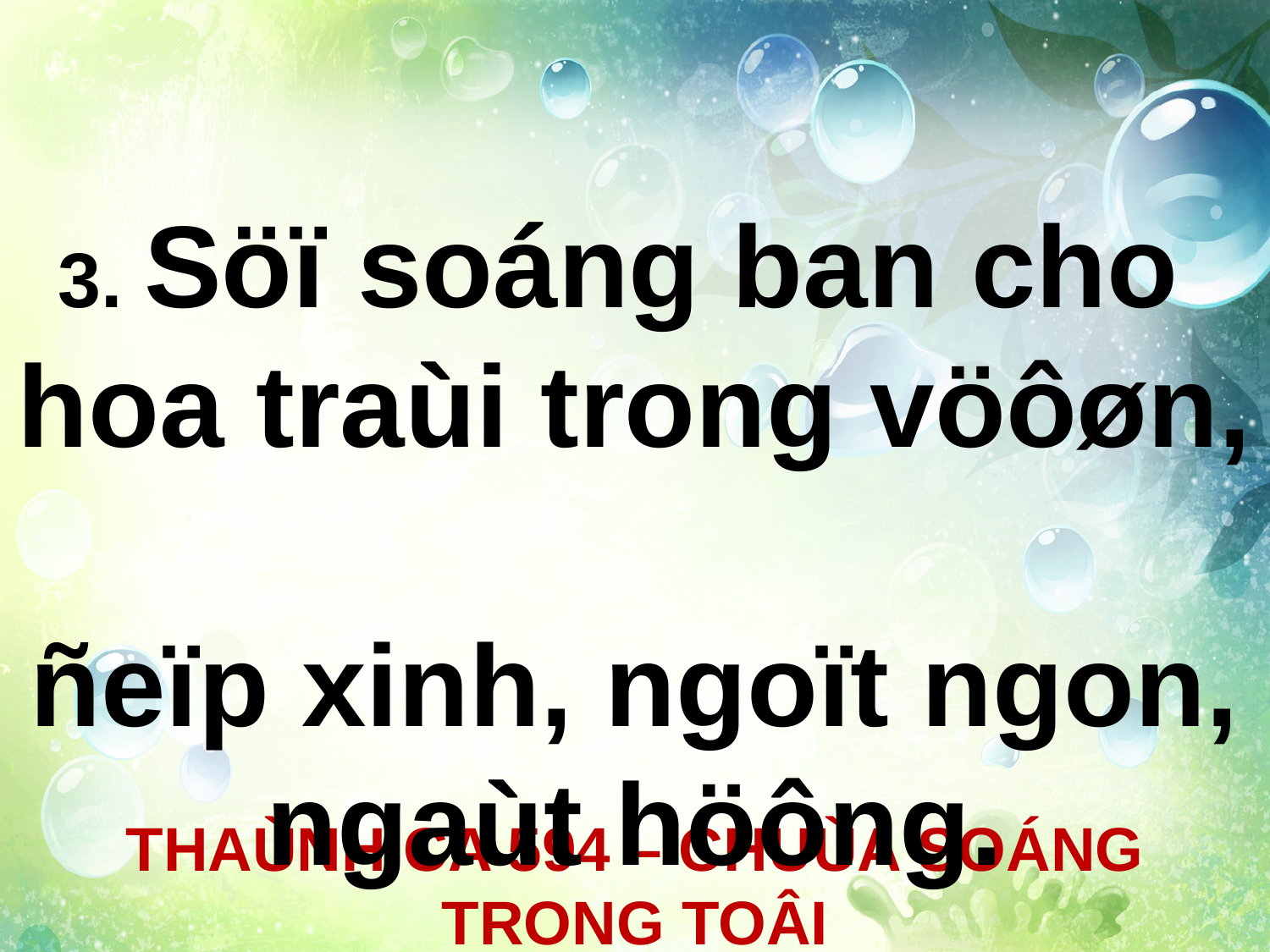

3. Söï soáng ban cho
hoa traùi trong vöôøn,
ñeïp xinh, ngoït ngon, ngaùt höông.
THAÙNH CA 594 – CHUÙA SOÁNG TRONG TOÂI